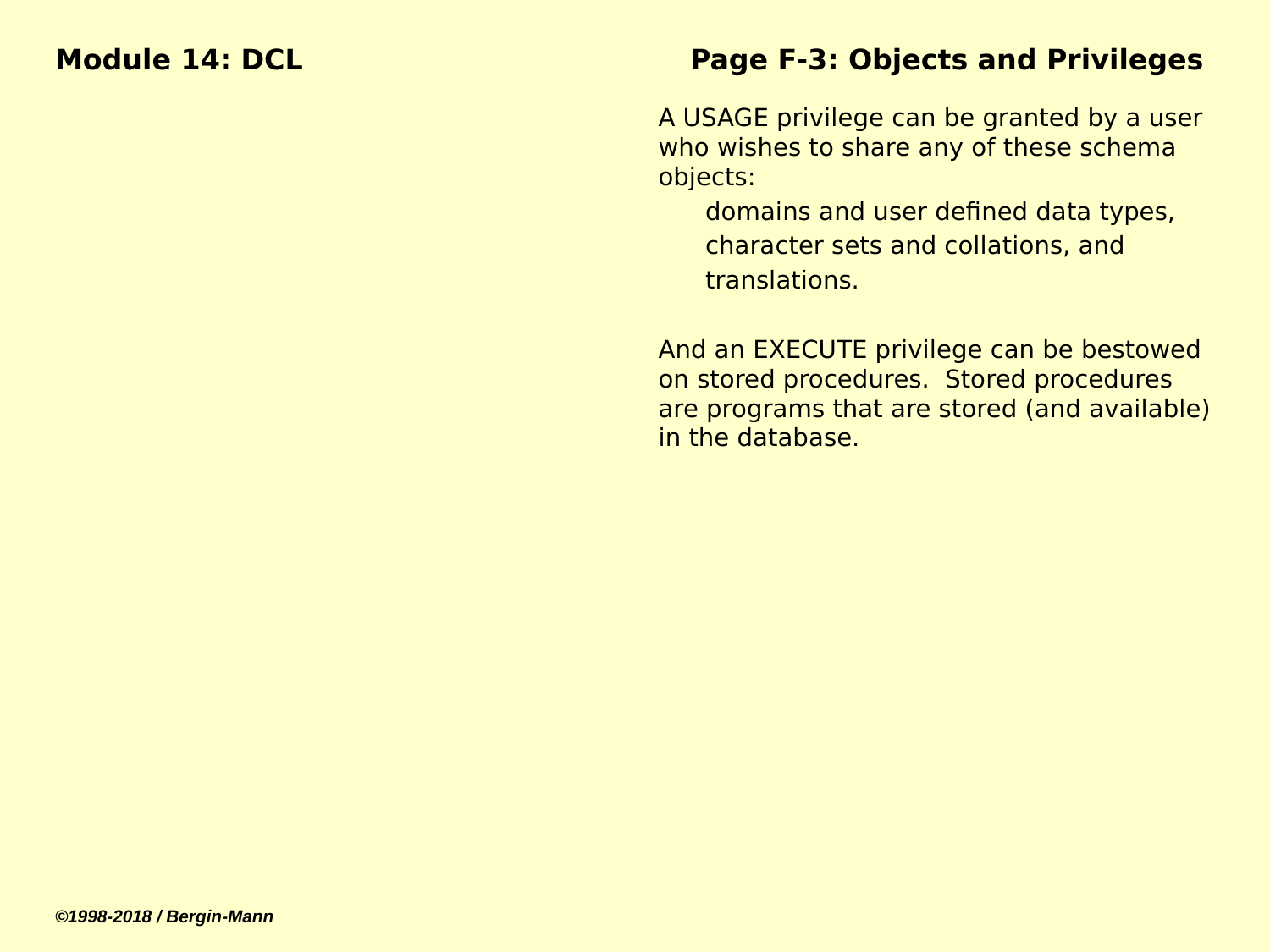

# Module 14: DCL				Page F-3: Objects and Privileges

A USAGE privilege can be granted by a user who wishes to share any of these schema objects:
      domains and user defined data types,
      character sets and collations, and
      translations.

And an EXECUTE privilege can be bestowed on stored procedures.  Stored procedures are programs that are stored (and available) in the database.
©1998-2018 / Bergin-Mann